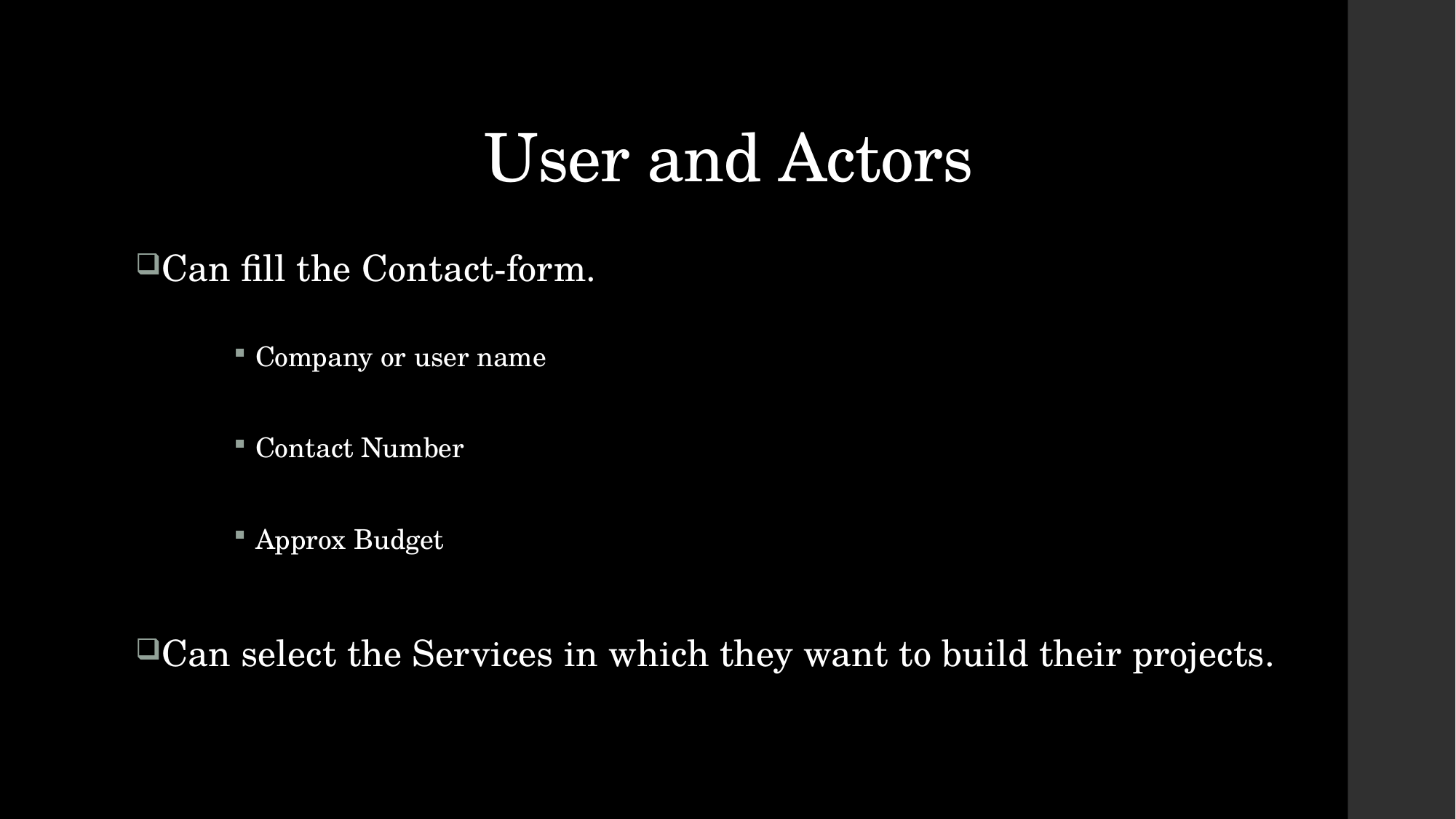

# User and Actors
Can fill the Contact-form.

Company or user name

Contact Number

Approx Budget

Can select the Services in which they want to build their projects.